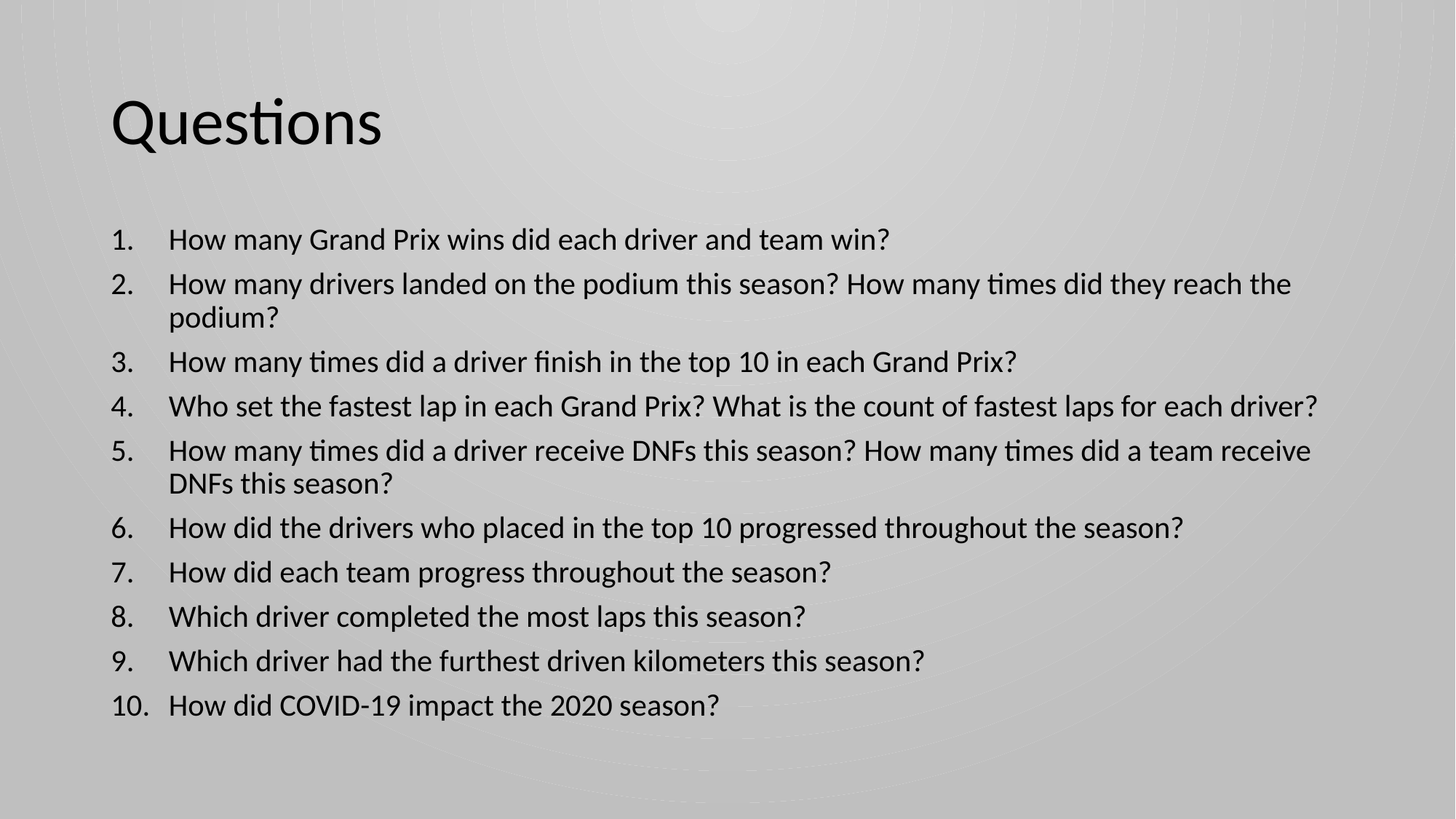

# Questions
How many Grand Prix wins did each driver and team win?
How many drivers landed on the podium this season? How many times did they reach the podium?
How many times did a driver finish in the top 10 in each Grand Prix?
Who set the fastest lap in each Grand Prix? What is the count of fastest laps for each driver?
How many times did a driver receive DNFs this season? How many times did a team receive DNFs this season?
How did the drivers who placed in the top 10 progressed throughout the season?
How did each team progress throughout the season?
Which driver completed the most laps this season?
Which driver had the furthest driven kilometers this season?
How did COVID-19 impact the 2020 season?